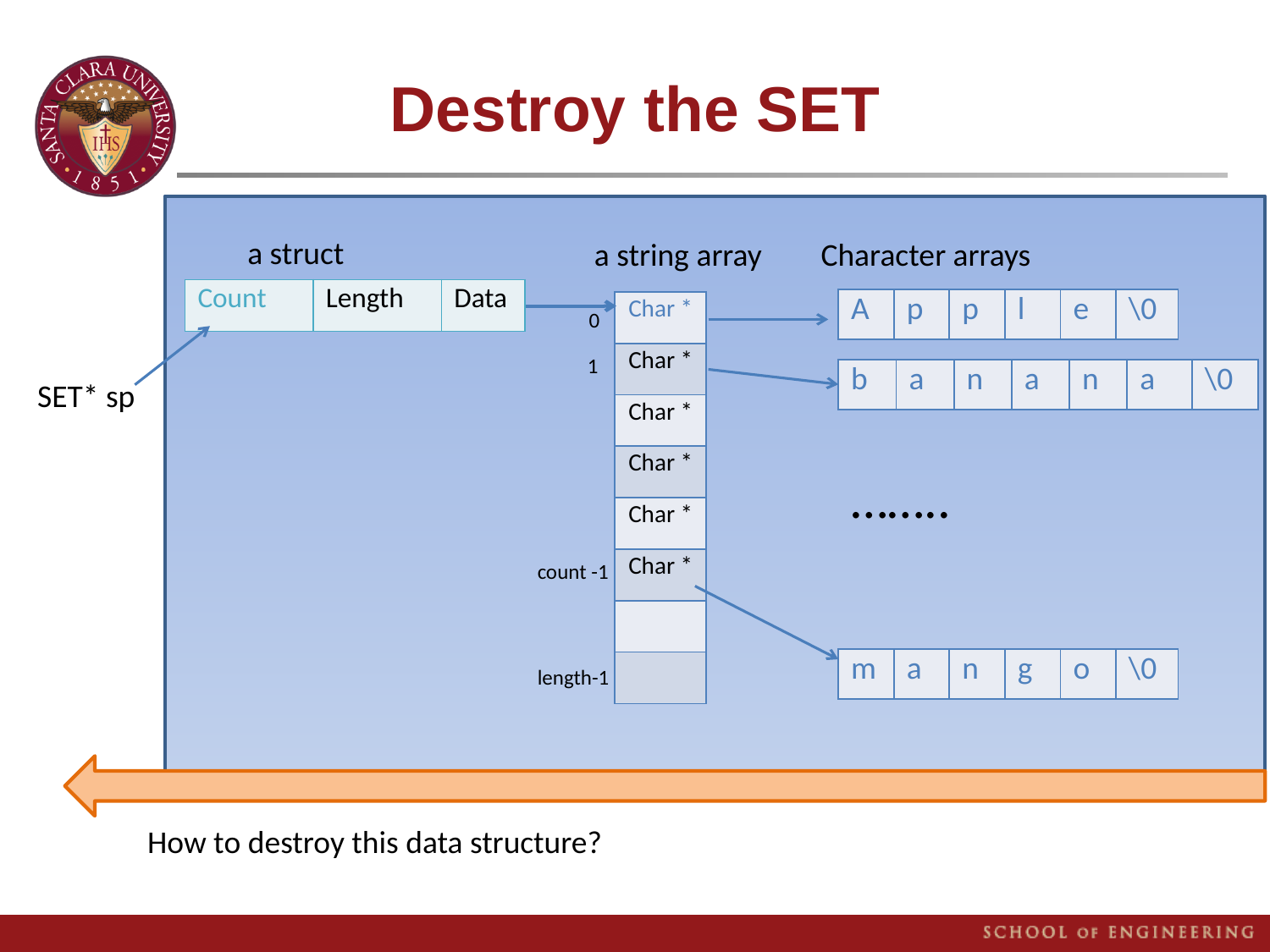

# Destroy the SET

a struct
a string array
Character arrays
| Count | Length | Data |
| --- | --- | --- |
| A | p | p | l | e | \0 |
| --- | --- | --- | --- | --- | --- |
| Char \* |
| --- |
| Char \* |
| Char \* |
| Char \* |
| Char \* |
| Char \* |
|  |
|  |
0
1
| b | a | n | a | n | a | \0 |
| --- | --- | --- | --- | --- | --- | --- |
SET* sp
……..
count -1
| m | a | n | g | o | \0 |
| --- | --- | --- | --- | --- | --- |
length-1

How to destroy this data structure?